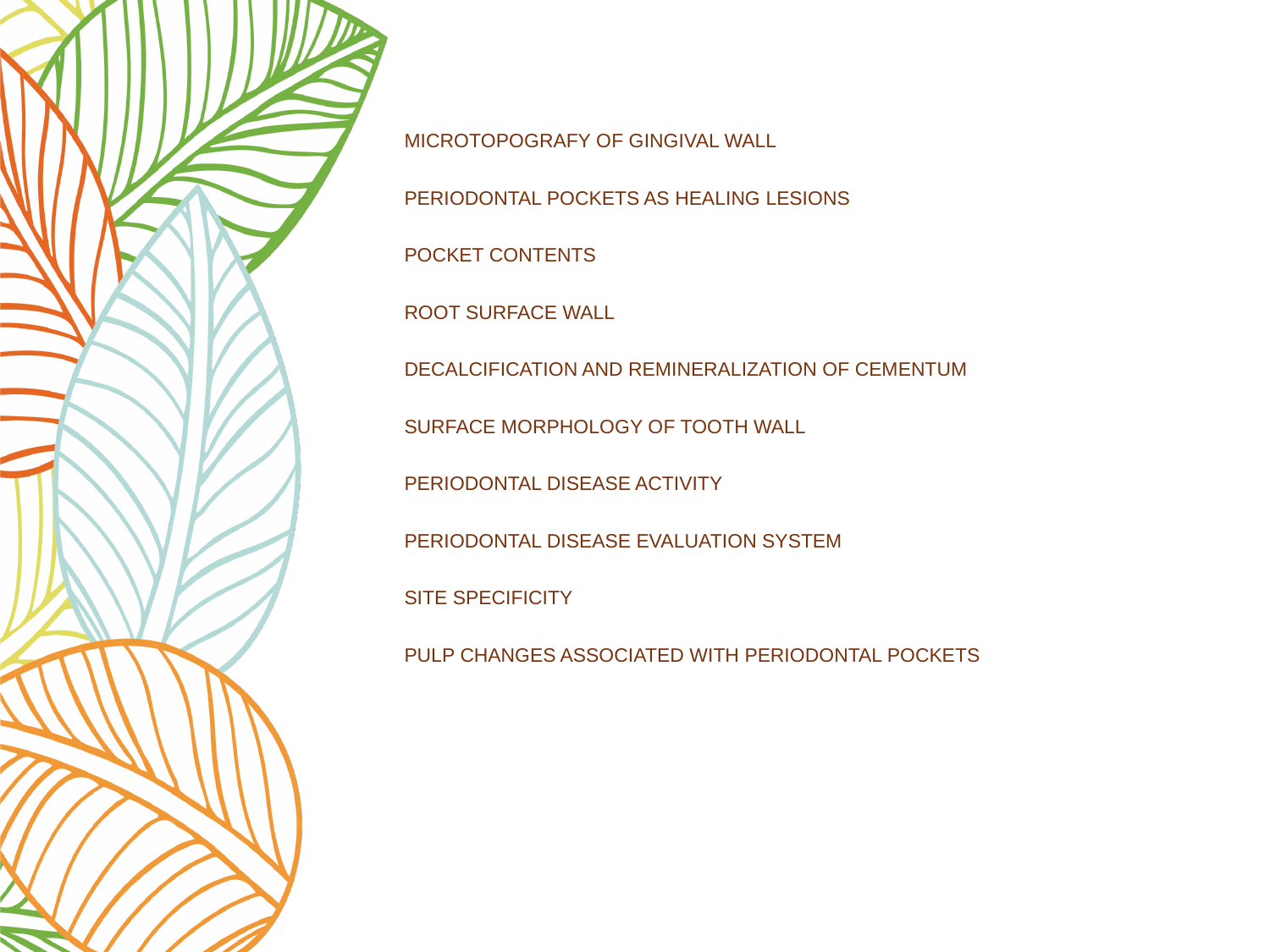

MICROTOPOGRAFY OF GINGIVAL WALL
PERIODONTAL POCKETS AS HEALING LESIONS
POCKET CONTENTS
ROOT SURFACE WALL
DECALCIFICATION AND REMINERALIZATION OF CEMENTUM
SURFACE MORPHOLOGY OF TOOTH WALL
PERIODONTAL DISEASE ACTIVITY
PERIODONTAL DISEASE EVALUATION SYSTEM
SITE SPECIFICITY
PULP CHANGES ASSOCIATED WITH PERIODONTAL POCKETS